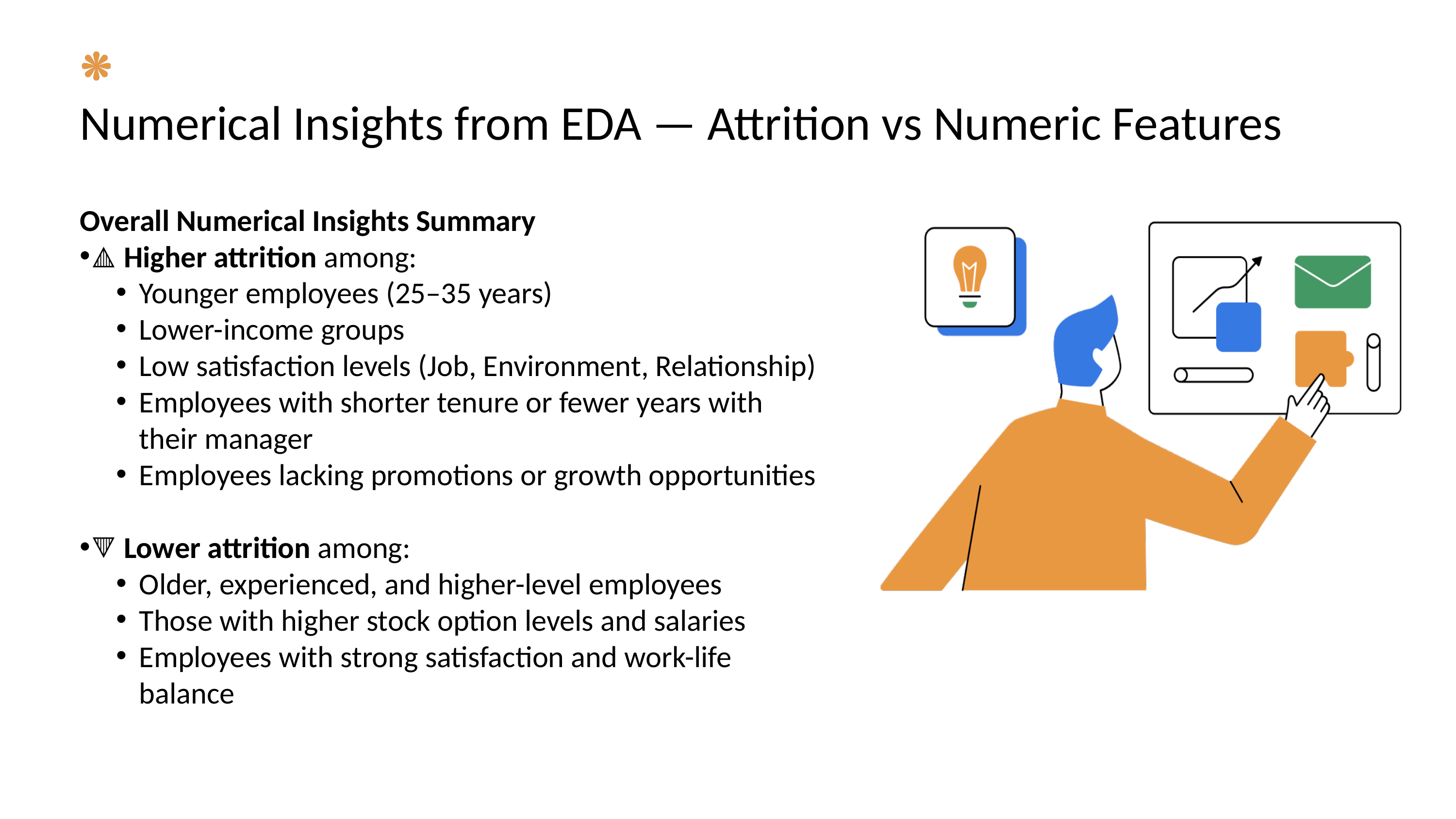

Numerical Insights from EDA — Attrition vs Numeric Features
Overall Numerical Insights Summary
🔺 Higher attrition among:
Younger employees (25–35 years)
Lower-income groups
Low satisfaction levels (Job, Environment, Relationship)
Employees with shorter tenure or fewer years with their manager
Employees lacking promotions or growth opportunities

🔻 Lower attrition among:
Older, experienced, and higher-level employees
Those with higher stock option levels and salaries
Employees with strong satisfaction and work-life balance